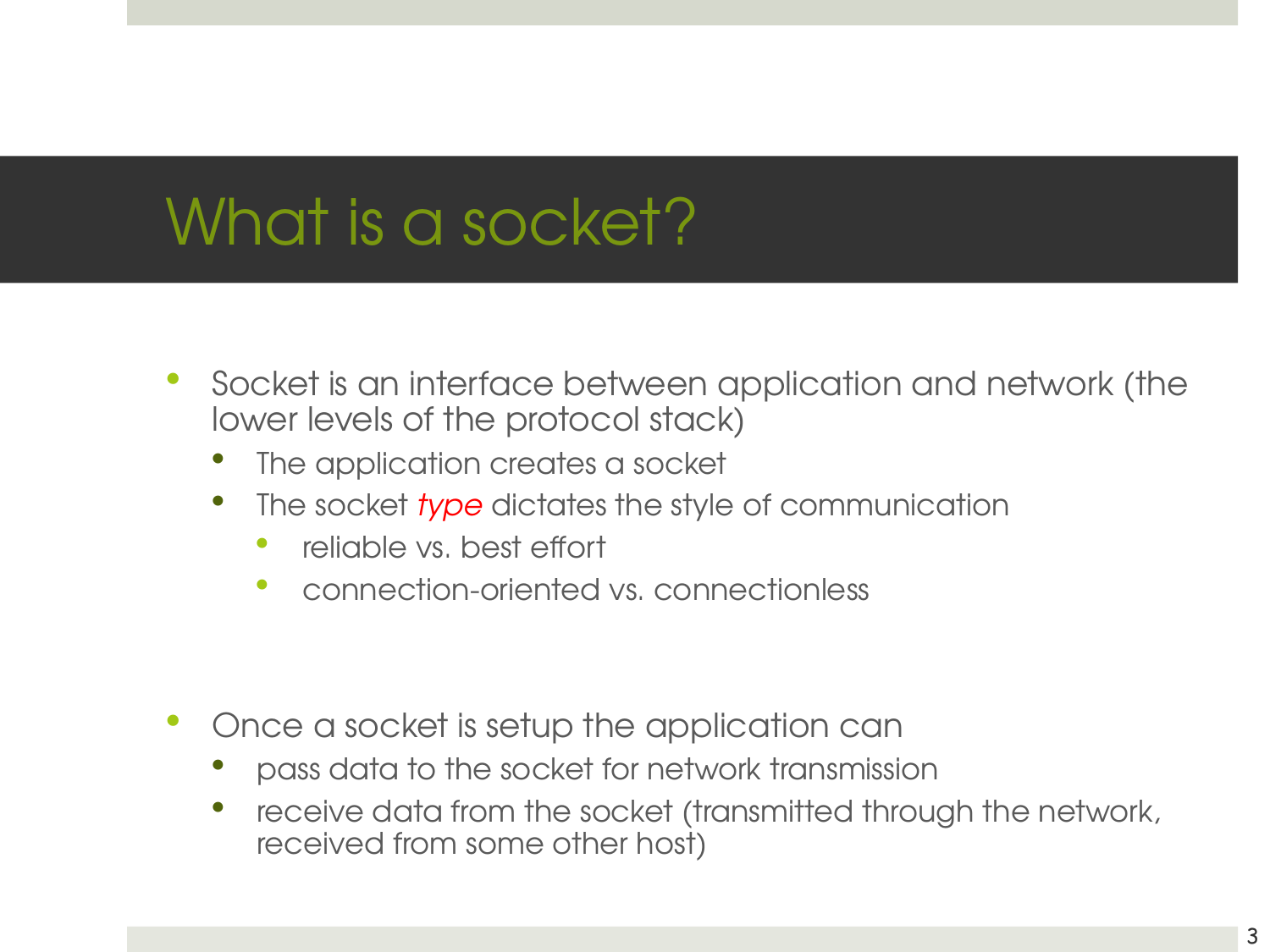

# What is a socket?
Socket is an interface between application and network (the lower levels of the protocol stack)
The application creates a socket
The socket type dictates the style of communication
reliable vs. best effort
connection-oriented vs. connectionless

Once a socket is setup the application can
pass data to the socket for network transmission
receive data from the socket (transmitted through the network, received from some other host)
3